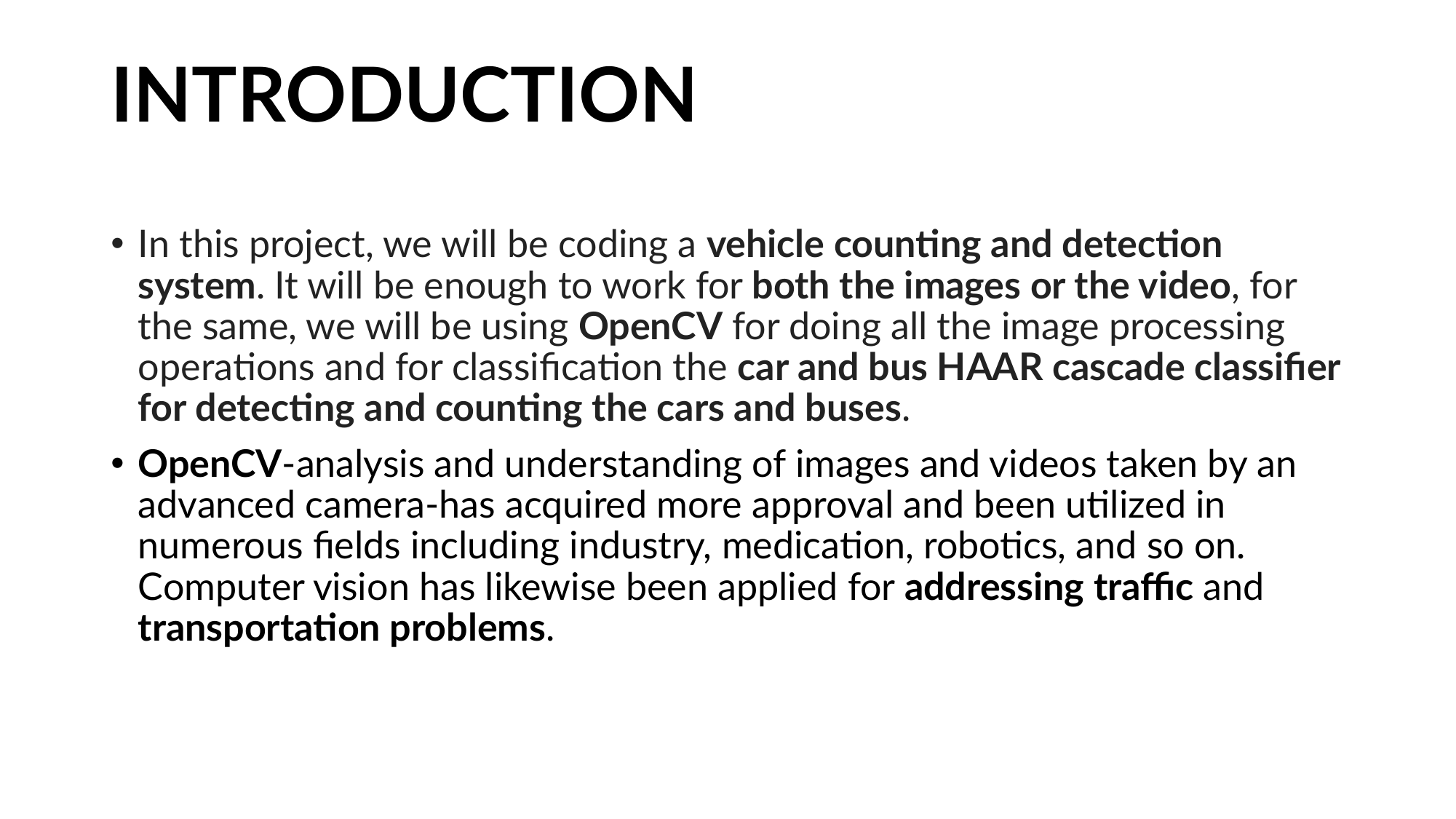

# INTRODUCTION
In this project, we will be coding a vehicle counting and detection system. It will be enough to work for both the images or the video, for the same, we will be using OpenCV for doing all the image processing operations and for classification the car and bus HAAR cascade classifier for detecting and counting the cars and buses.
OpenCV-analysis and understanding of images and videos taken by an advanced camera-has acquired more approval and been utilized in numerous fields including industry, medication, robotics, and so on. Computer vision has likewise been applied for addressing traffic and transportation problems.